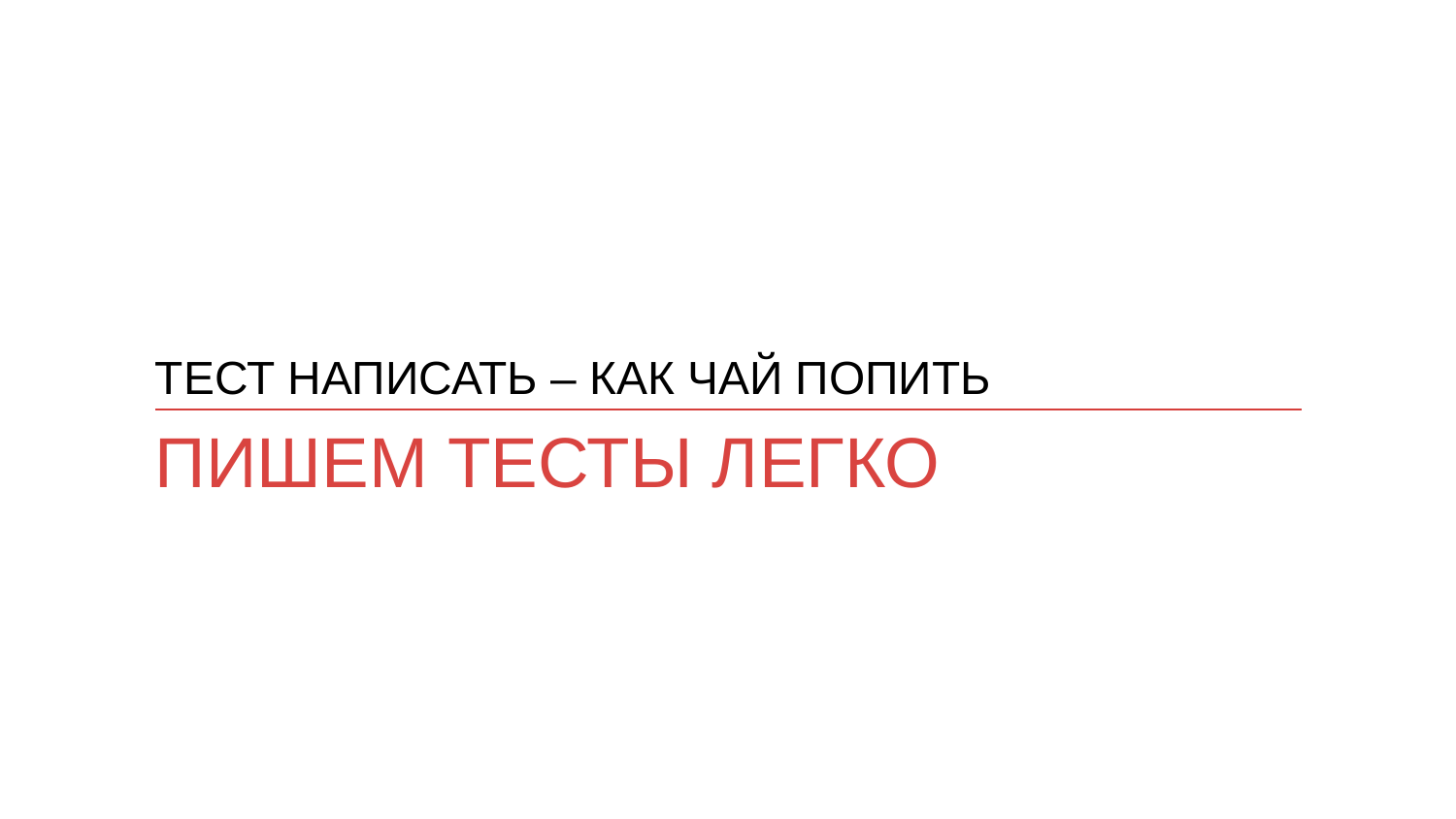

ТЕСТ НАПИСАТЬ – КАК ЧАЙ ПОПИТЬ
# ПИШЕМ ТЕСТЫ ЛЕГКО